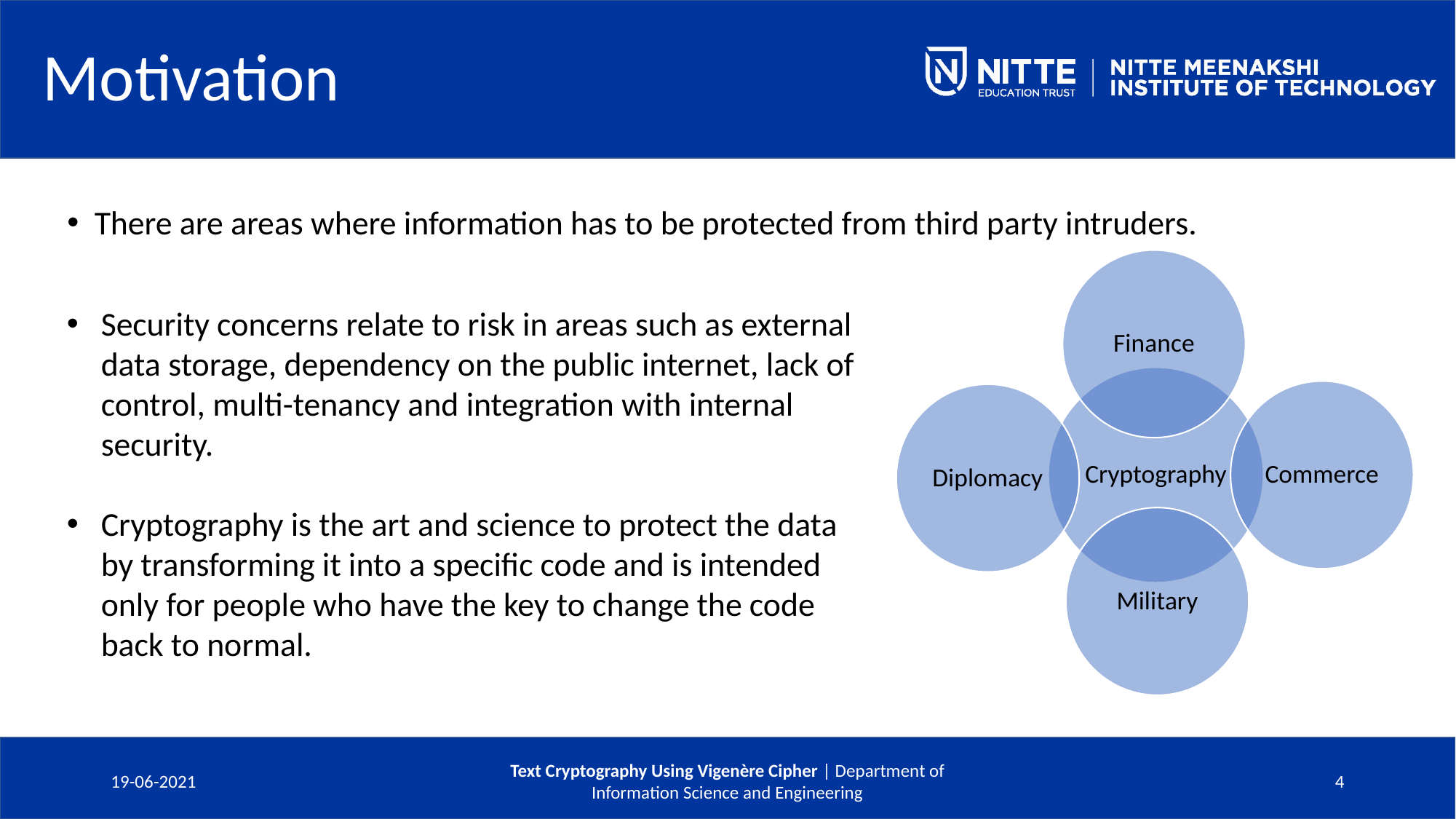

# Motivation
There are areas where information has to be protected from third party intruders.
Cryptography
Finance
Commerce
Military
Diplomacy
Security concerns relate to risk in areas such as external data storage, dependency on the public internet, lack of control, multi-tenancy and integration with internal security.

Cryptography is the art and science to protect the data by transforming it into a specific code and is intended only for people who have the key to change the code back to normal.
19-06-2021
Text Cryptography Using Vigenère Cipher | Department of Information Science and Engineering
4